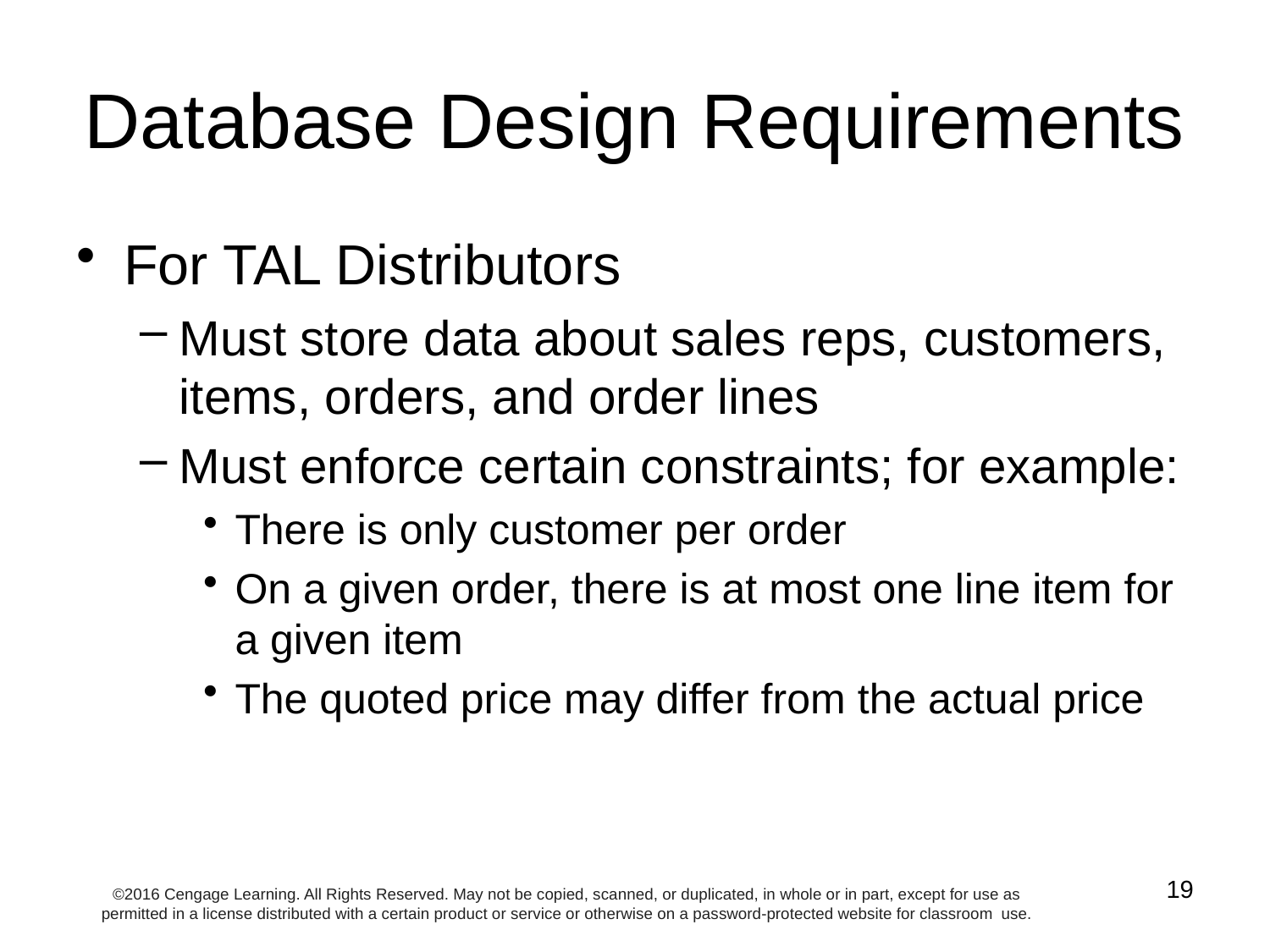

# Database Design Requirements
For TAL Distributors
Must store data about sales reps, customers, items, orders, and order lines
Must enforce certain constraints; for example:
There is only customer per order
On a given order, there is at most one line item for a given item
The quoted price may differ from the actual price
19
©2016 Cengage Learning. All Rights Reserved. May not be copied, scanned, or duplicated, in whole or in part, except for use as permitted in a license distributed with a certain product or service or otherwise on a password-protected website for classroom  use.